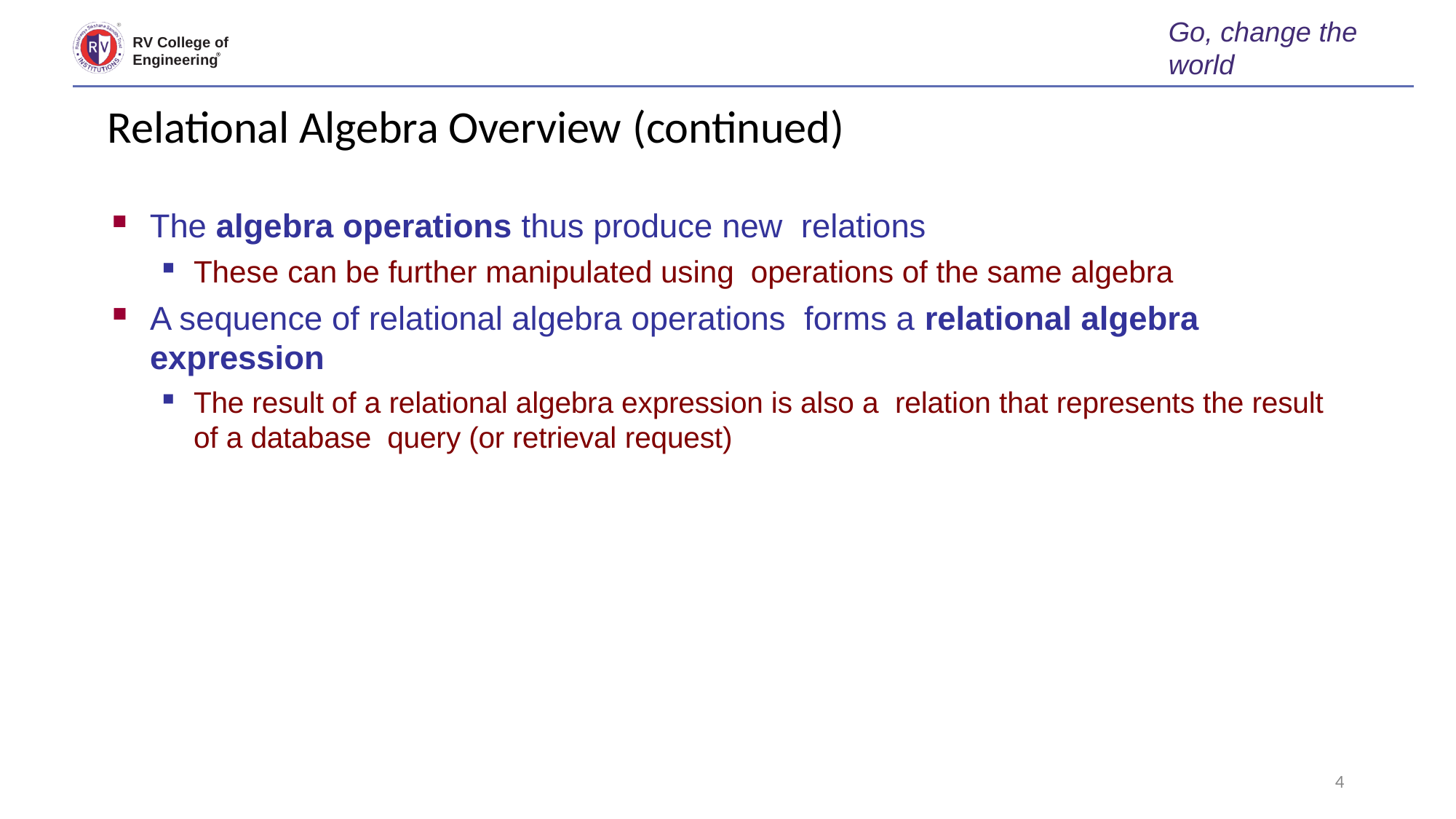

Go, change the world

RV College of
Engineering

# Relational Algebra Overview (continued)

The algebra operations thus produce new  relations
These can be further manipulated using  operations of the same algebra
A sequence of relational algebra operations  forms a relational algebra expression
The result of a relational algebra expression is also a  relation that represents the result of a database  query (or retrieval request)

Manages :  1:1 relationship type between EMPLOYEE and 	   DEPARTMENT. Employee participation is partial. Department participation is not clear from requirements

 are the relationship types observed

4